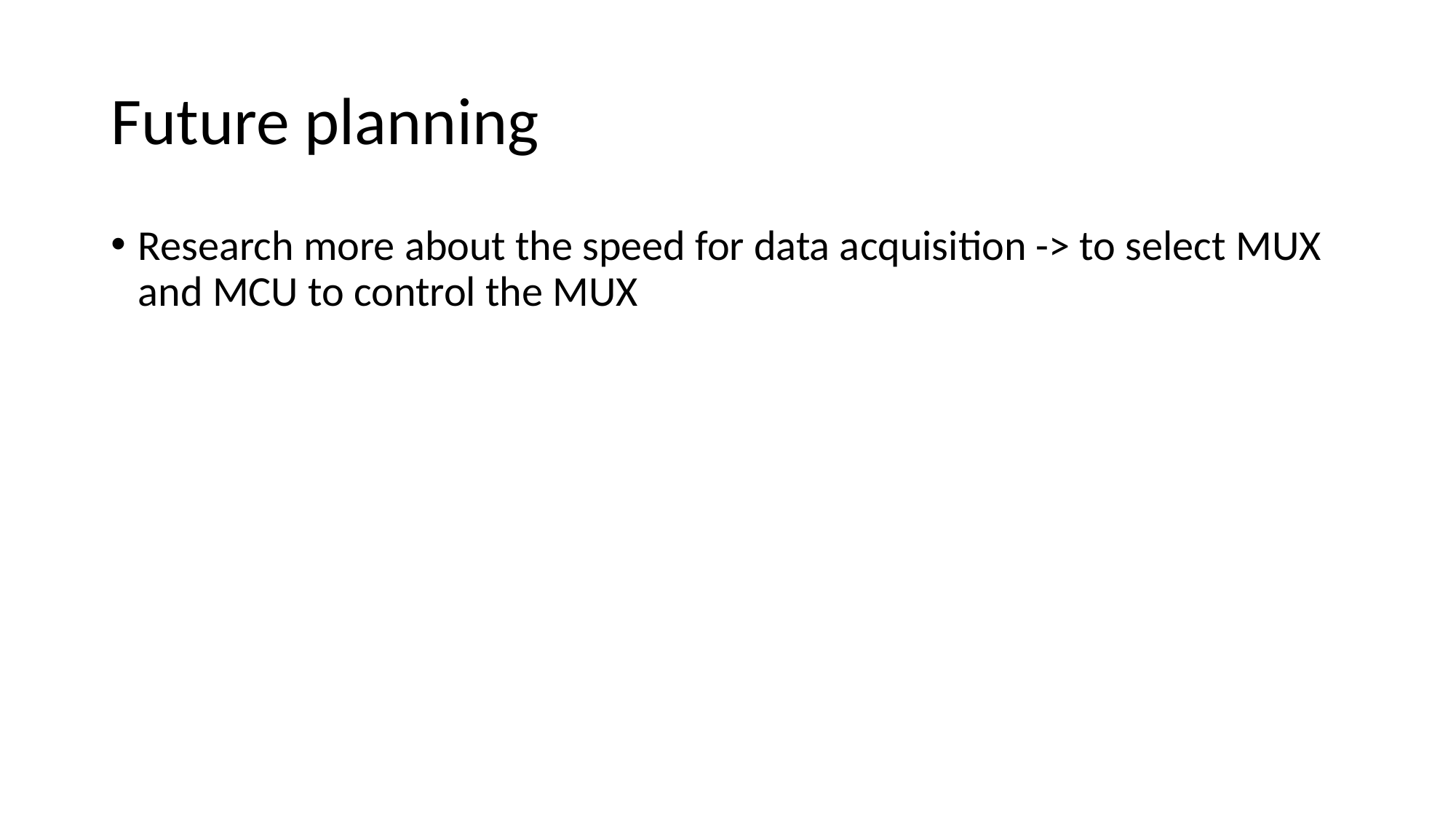

# Future planning
Research more about the speed for data acquisition -> to select MUX and MCU to control the MUX